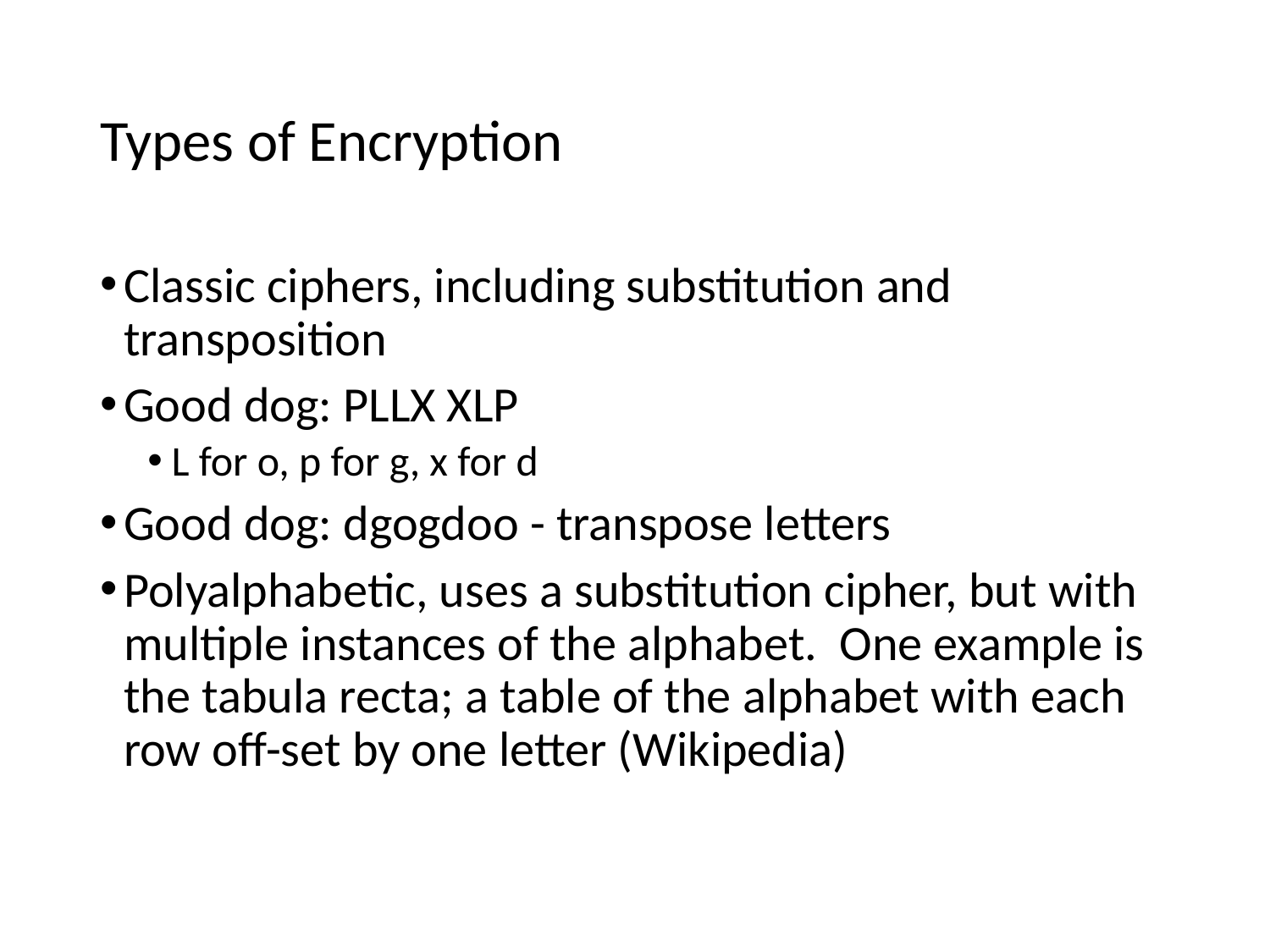

# Types of Encryption
Classic ciphers, including substitution and transposition
Good dog: PLLX XLP
L for o, p for g, x for d
Good dog: dgogdoo - transpose letters
Polyalphabetic, uses a substitution cipher, but with multiple instances of the alphabet.  One example is the tabula recta; a table of the alphabet with each row off-set by one letter (Wikipedia)